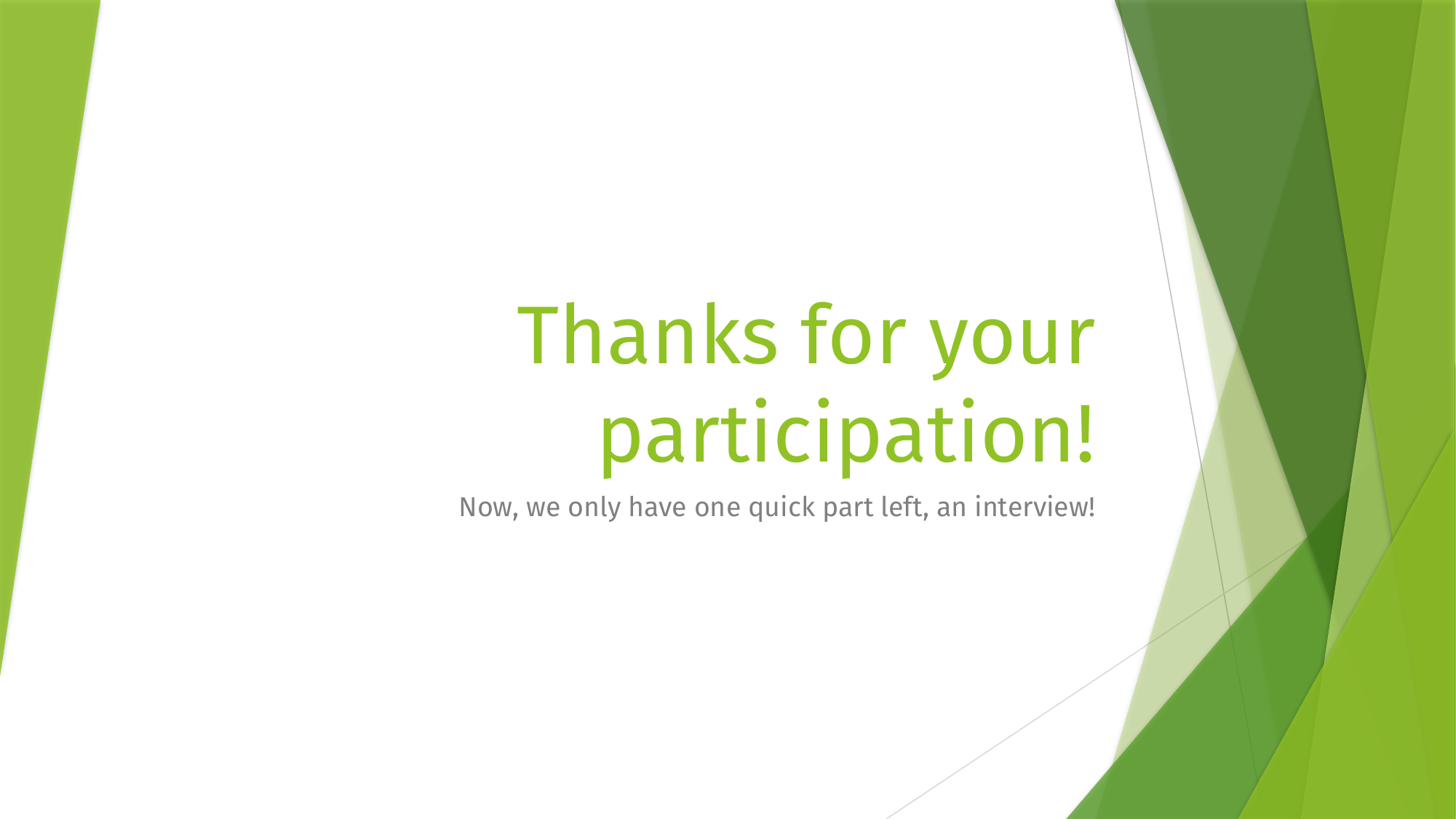

# Thanks for your participation!
Now, we only have one quick part left, an interview!